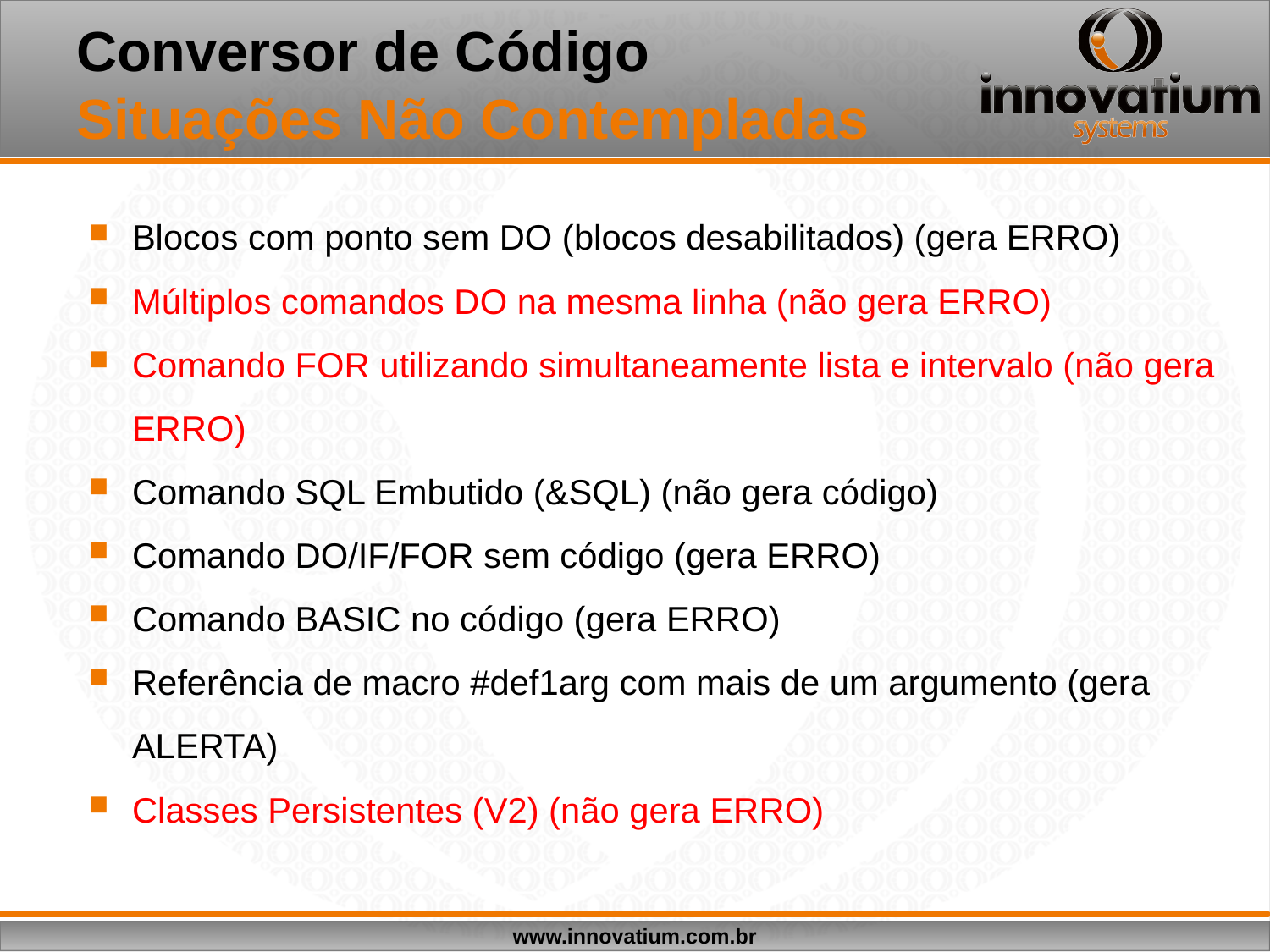

# Conversor de Código Situações Não Contempladas
Blocos com ponto sem DO (blocos desabilitados) (gera ERRO)
Múltiplos comandos DO na mesma linha (não gera ERRO)
Comando FOR utilizando simultaneamente lista e intervalo (não gera ERRO)
Comando SQL Embutido (&SQL) (não gera código)
Comando DO/IF/FOR sem código (gera ERRO)
Comando BASIC no código (gera ERRO)
Referência de macro #def1arg com mais de um argumento (gera ALERTA)
Classes Persistentes (V2) (não gera ERRO)